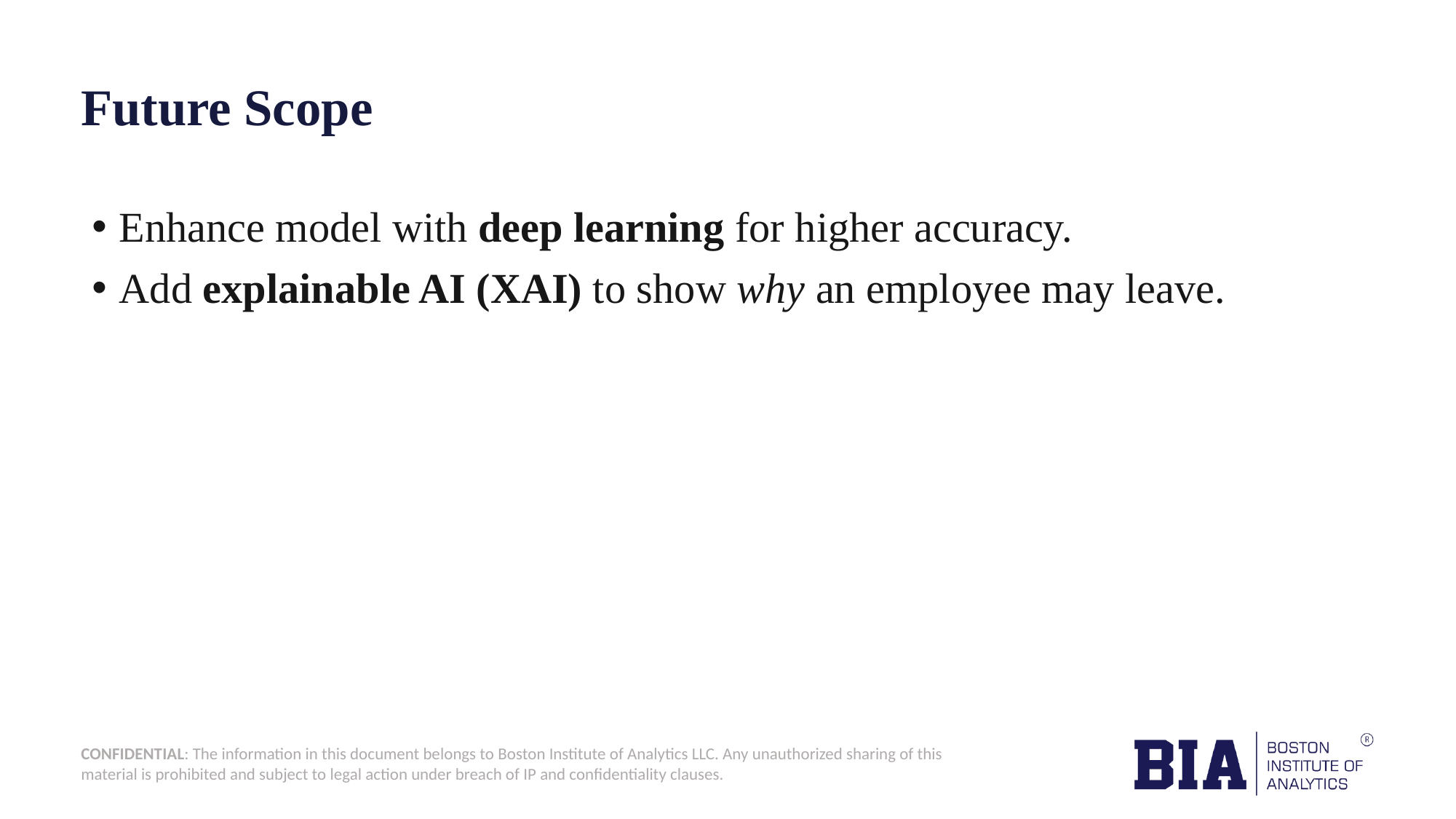

# Future Scope
Enhance model with deep learning for higher accuracy.
Add explainable AI (XAI) to show why an employee may leave.